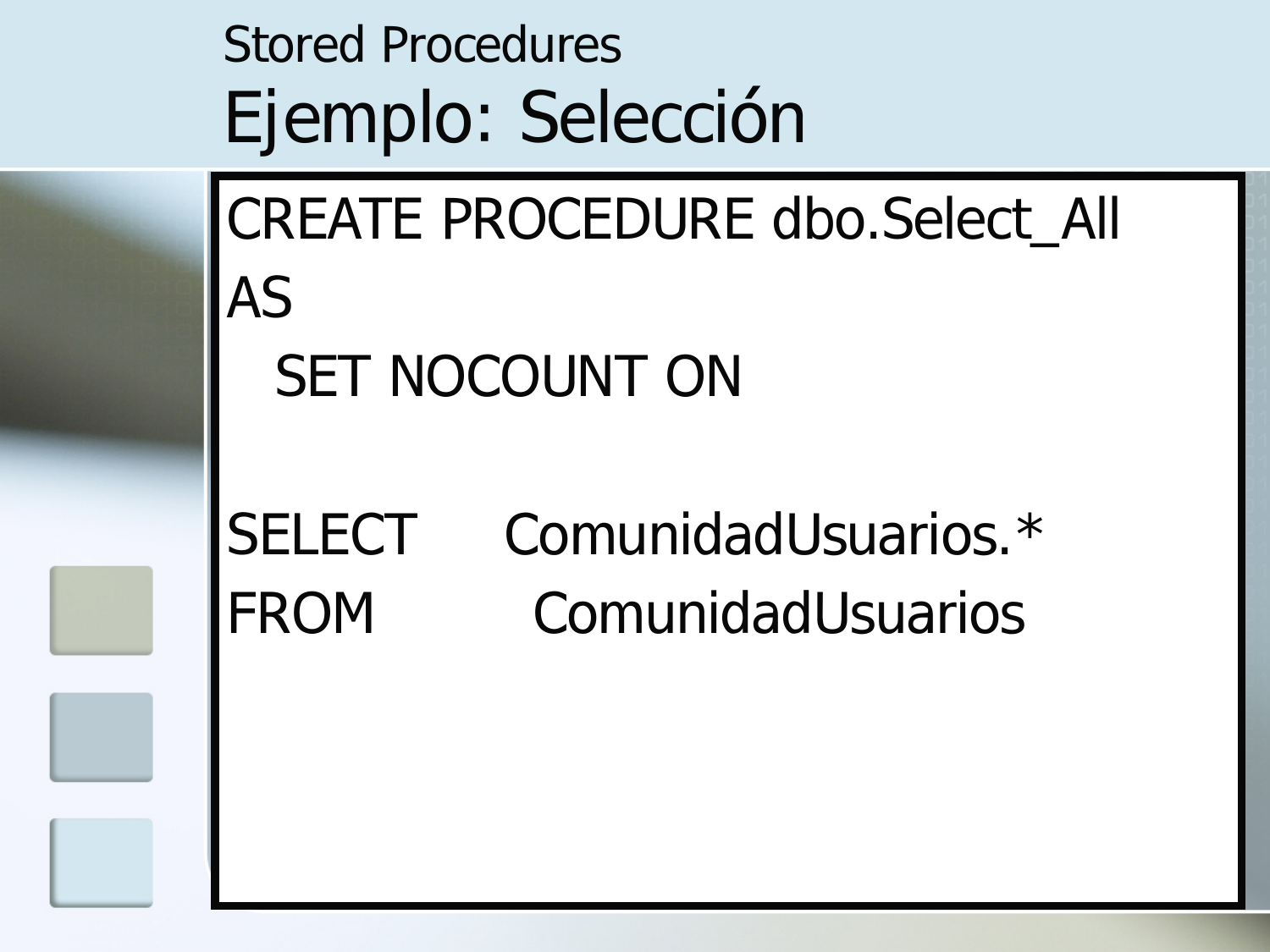

# Stored Procedures Ejemplo: Selección
CREATE PROCEDURE dbo.Select_All
AS
	SET NOCOUNT ON

SELECT     ComunidadUsuarios.*
FROM         ComunidadUsuarios